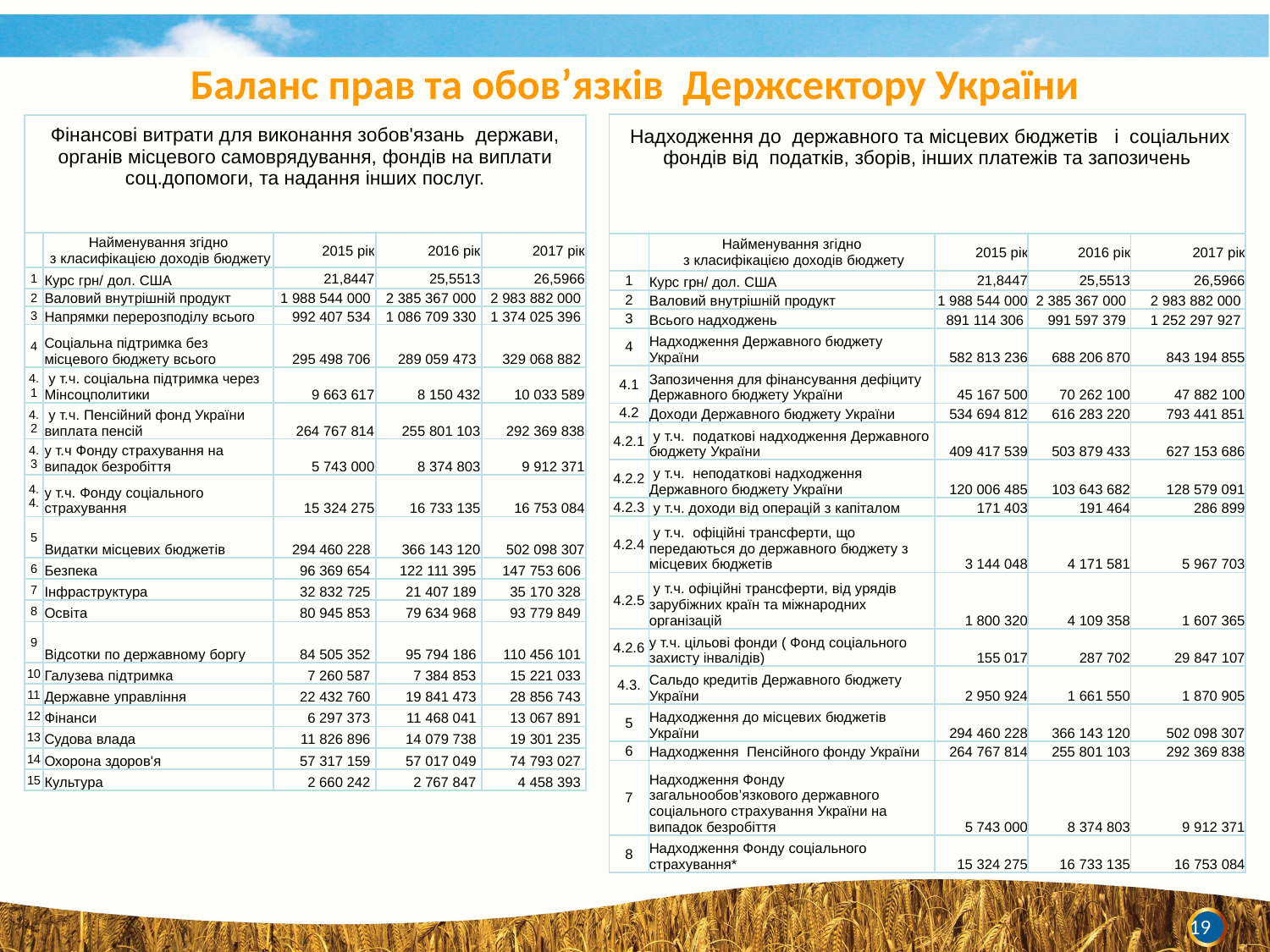

Баланс прав та обов’язків  Держсектору України
| Надходження до державного та місцевих бюджетів і соціальних фондів від податків, зборів, інших платежів та запозичень |  |  |  |  |
| --- | --- | --- | --- | --- |
|  | Найменування згідно з класифікацією доходів бюджету | 2015 рік | 2016 рік | 2017 рік |
| 1 | Курс грн/ дол. США | 21,8447 | 25,5513 | 26,5966 |
| 2 | Валовий внутрішній продукт | 1 988 544 000 | 2 385 367 000 | 2 983 882 000 |
| 3 | Всього надходжень | 891 114 306 | 991 597 379 | 1 252 297 927 |
| 4 | Надходження Державного бюджету України | 582 813 236 | 688 206 870 | 843 194 855 |
| 4.1 | Запозичення для фінансування дефіциту Державного бюджету України | 45 167 500 | 70 262 100 | 47 882 100 |
| 4.2 | Доходи Державного бюджету України | 534 694 812 | 616 283 220 | 793 441 851 |
| 4.2.1 | у т.ч. податкові надходження Державного бюджету України | 409 417 539 | 503 879 433 | 627 153 686 |
| 4.2.2 | у т.ч. неподаткові надходження Державного бюджету України | 120 006 485 | 103 643 682 | 128 579 091 |
| 4.2.3 | у т.ч. доходи від операцій з капіталом | 171 403 | 191 464 | 286 899 |
| 4.2.4 | у т.ч. офіційні трансферти, що передаються до державного бюджету з місцевих бюджетів | 3 144 048 | 4 171 581 | 5 967 703 |
| 4.2.5 | у т.ч. офіційні трансферти, від урядів зарубіжних країн та міжнародних організацій | 1 800 320 | 4 109 358 | 1 607 365 |
| 4.2.6 | у т.ч. цільові фонди ( Фонд соціального захисту інвалідів) | 155 017 | 287 702 | 29 847 107 |
| 4.3. | Сальдо кредитів Державного бюджету України | 2 950 924 | 1 661 550 | 1 870 905 |
| 5 | Надходження до місцевих бюджетів України | 294 460 228 | 366 143 120 | 502 098 307 |
| 6 | Надходження Пенсійного фонду України | 264 767 814 | 255 801 103 | 292 369 838 |
| 7 | Надходження Фонду загальнообов’язкового державного соціального страхування України на випадок безробіття | 5 743 000 | 8 374 803 | 9 912 371 |
| 8 | Надходження Фонду соціального страхування\* | 15 324 275 | 16 733 135 | 16 753 084 |
| Фінансові витрати для виконання зобов'язань держави, органів місцевого самоврядування, фондів на виплати соц.допомоги, та надання інших послуг. |  |  |  |  |
| --- | --- | --- | --- | --- |
|  | Найменування згідно з класифікацією доходів бюджету | 2015 рік | 2016 рік | 2017 рік |
| 1 | Курс грн/ дол. США | 21,8447 | 25,5513 | 26,5966 |
| 2 | Валовий внутрішній продукт | 1 988 544 000 | 2 385 367 000 | 2 983 882 000 |
| 3 | Напрямки перерозподілу всього | 992 407 534 | 1 086 709 330 | 1 374 025 396 |
| 4 | Соціальна підтримка без місцевого бюджету всього | 295 498 706 | 289 059 473 | 329 068 882 |
| 4.1 | у т.ч. соціальна підтримка через Мінсоцполитики | 9 663 617 | 8 150 432 | 10 033 589 |
| 4.2 | у т.ч. Пенсійний фонд України виплата пенсій | 264 767 814 | 255 801 103 | 292 369 838 |
| 4.3 | у т.ч Фонду страхування на випадок безробіття | 5 743 000 | 8 374 803 | 9 912 371 |
| 4.4. | у т.ч. Фонду соціального страхування | 15 324 275 | 16 733 135 | 16 753 084 |
| 5 | Видатки місцевих бюджетів | 294 460 228 | 366 143 120 | 502 098 307 |
| 6 | Безпека | 96 369 654 | 122 111 395 | 147 753 606 |
| 7 | Інфраструктура | 32 832 725 | 21 407 189 | 35 170 328 |
| 8 | Освіта | 80 945 853 | 79 634 968 | 93 779 849 |
| 9 | Відсотки по державному боргу | 84 505 352 | 95 794 186 | 110 456 101 |
| 10 | Галузева підтримка | 7 260 587 | 7 384 853 | 15 221 033 |
| 11 | Державне управління | 22 432 760 | 19 841 473 | 28 856 743 |
| 12 | Фінанси | 6 297 373 | 11 468 041 | 13 067 891 |
| 13 | Судова влада | 11 826 896 | 14 079 738 | 19 301 235 |
| 14 | Охорона здоров'я | 57 317 159 | 57 017 049 | 74 793 027 |
| 15 | Культура | 2 660 242 | 2 767 847 | 4 458 393 |
19